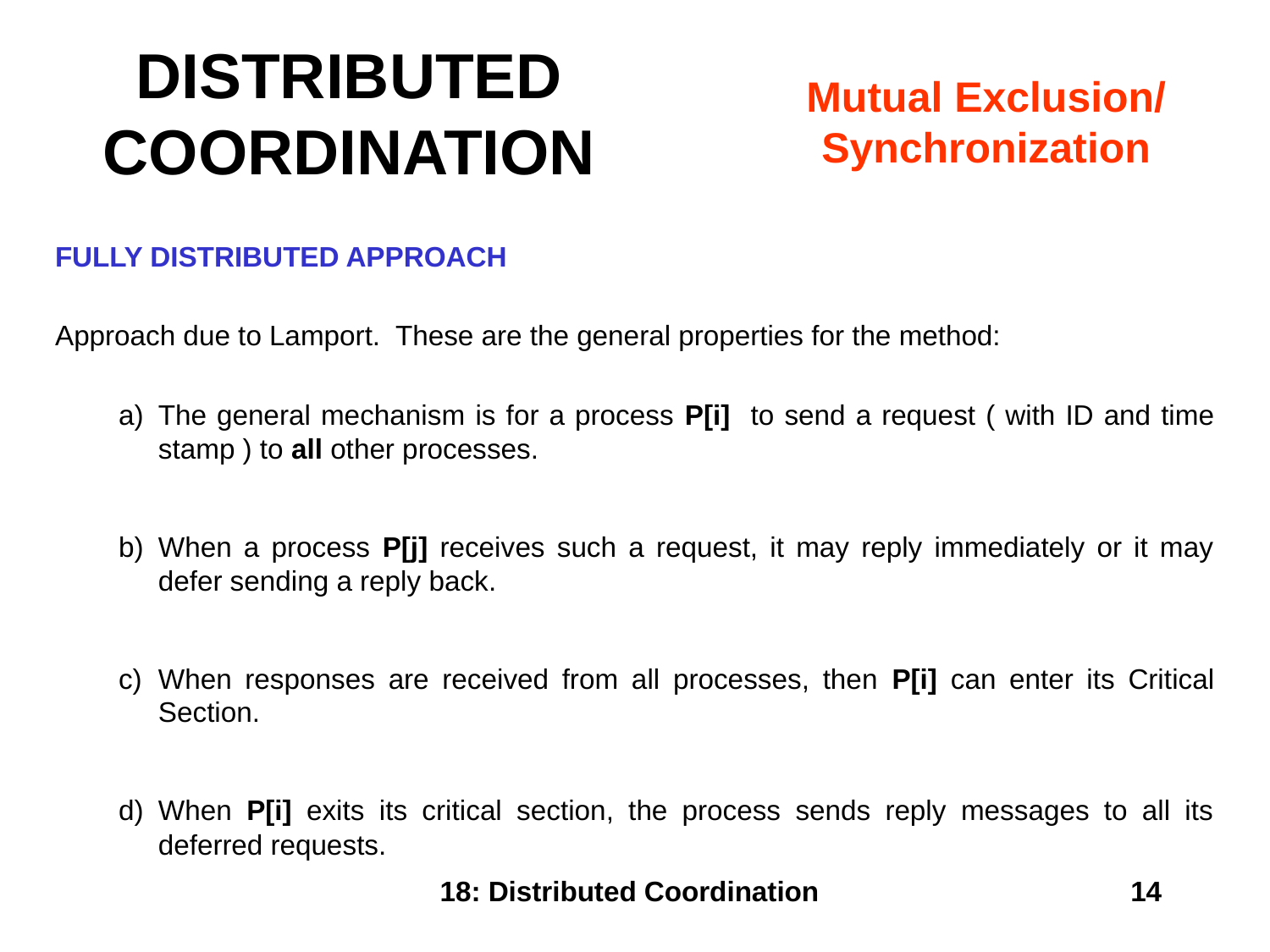

# DISTRIBUTED COORDINATION
Mutual Exclusion/
Synchronization
FULLY DISTRIBUTED APPROACH

Approach due to Lamport.  These are the general properties for the method:

The general mechanism is for a process P[i]  to send a request ( with ID and time stamp ) to all other processes.

When a process P[j] receives such a request, it may reply immediately or it may defer sending a reply back.

When responses are received from all processes, then P[i] can enter its Critical Section.

When P[i] exits its critical section, the process sends reply messages to all its deferred requests.
18: Distributed Coordination
14